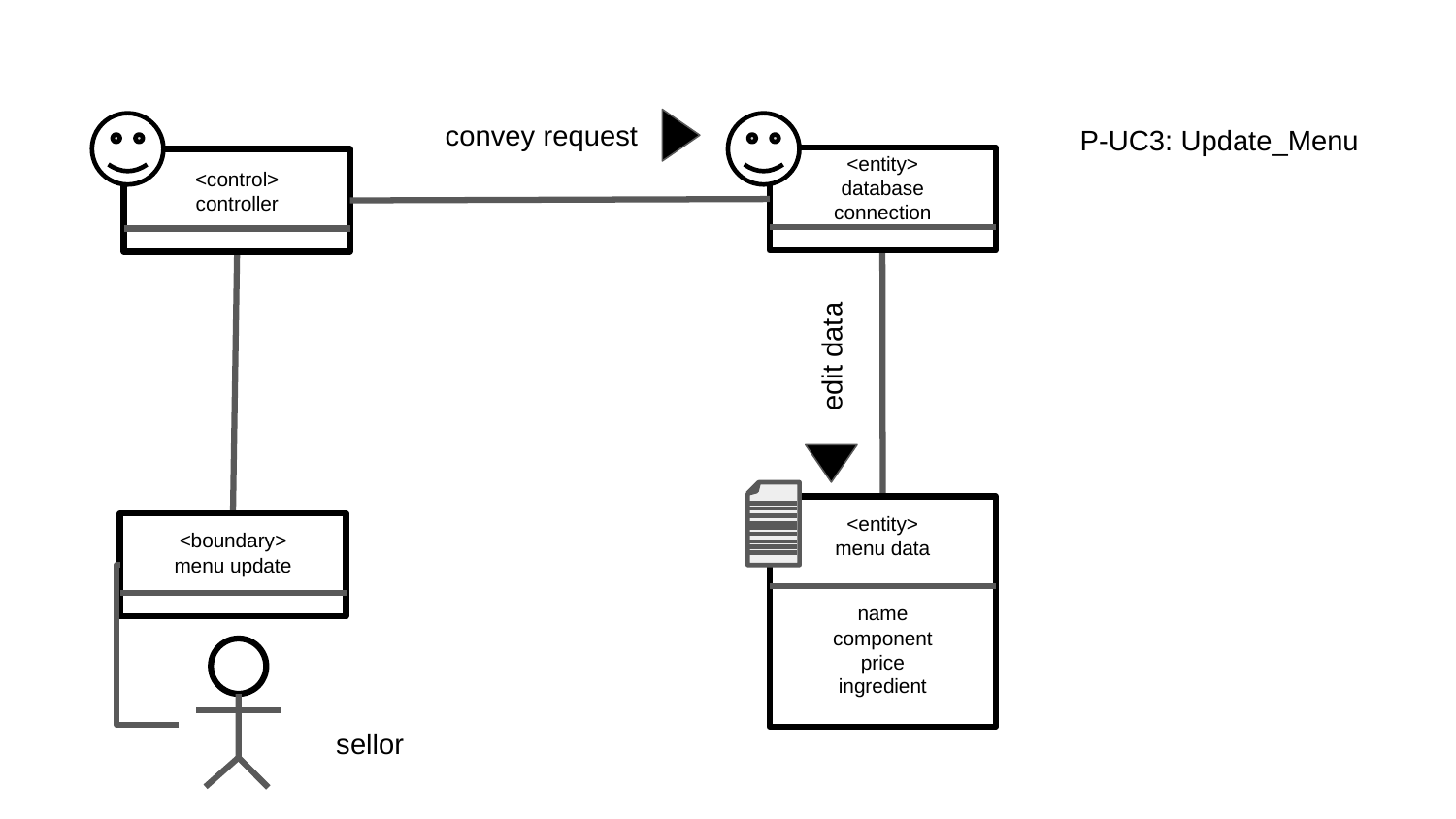

convey request
P-UC3: Update_Menu

<entity>
database connection

<control>
controller

edit data

<entity>
menu data

<boundary>
menu update

name
component
price
ingredient

sellor